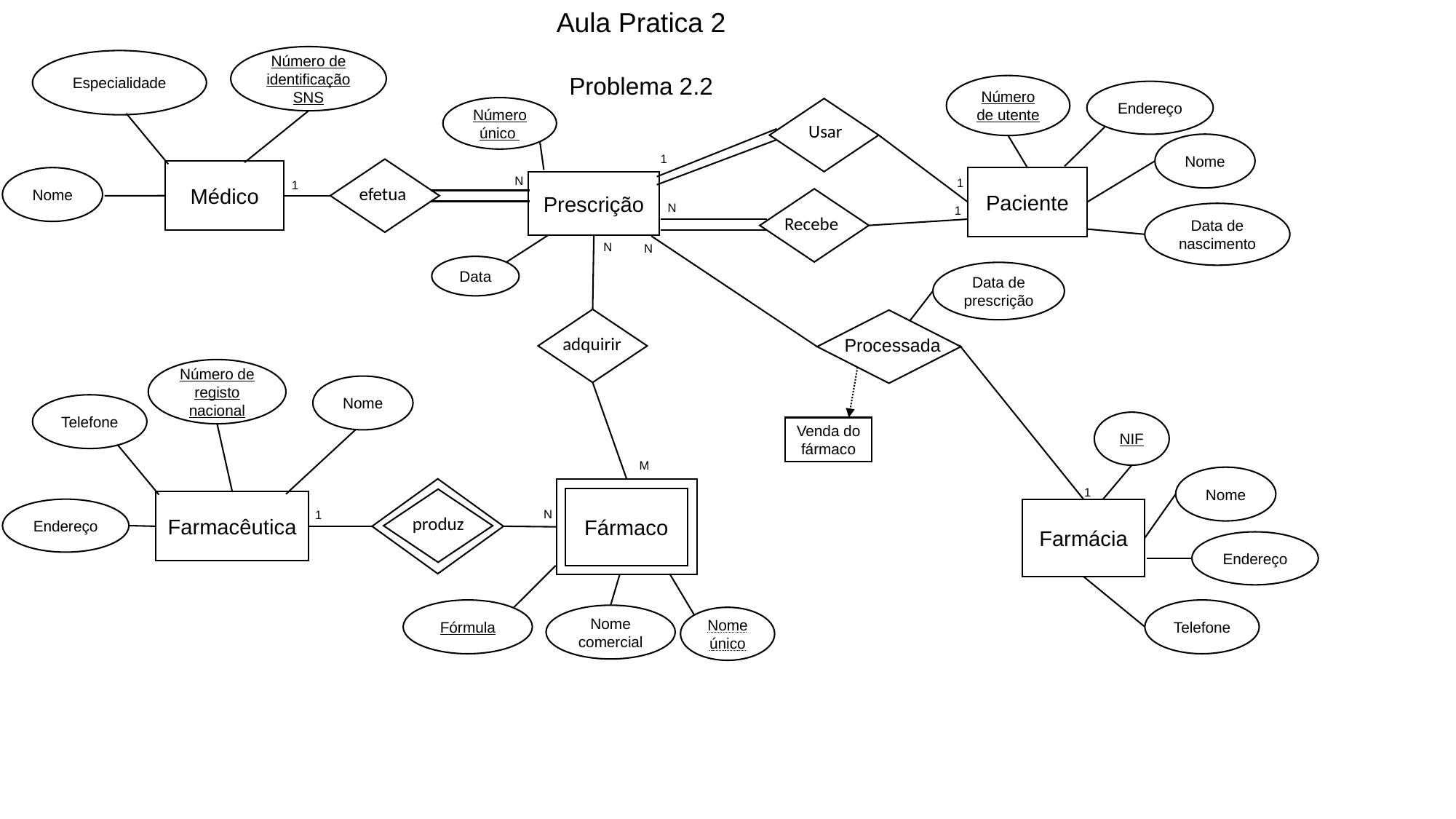

Aula Pratica 2

Problema 2.2
Número de identificação SNS
Especialidade
Número de utente
Endereço
Número único

     Usar
Nome
1

Médico
Nome
Paciente
N
1
Prescrição
1
  efetua

N
1
Data de nascimento
 Recebe
N
N
Data
Data de prescrição

 adquirir
Processada
Número de registo nacional
Nome
Telefone
NIF
Venda do fármaco
M
Nome

1
Fármaco

Farmacêutica
Endereço
Farmácia
N
1
  produz
Endereço
Fórmula
Telefone
Nome comercial
Nome único